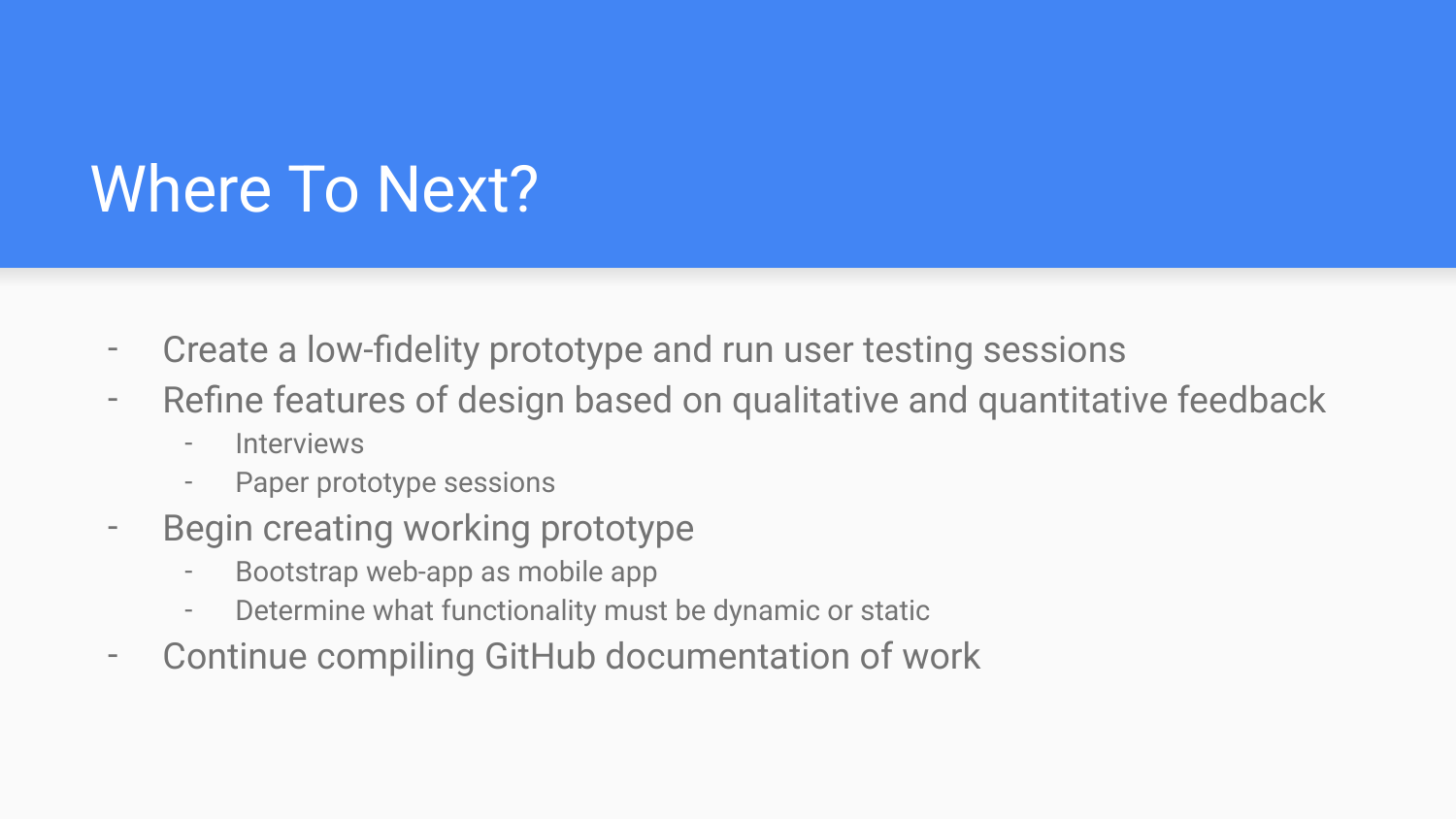

# Where To Next?
Create a low-fidelity prototype and run user testing sessions
Refine features of design based on qualitative and quantitative feedback
Interviews
Paper prototype sessions
Begin creating working prototype
Bootstrap web-app as mobile app
Determine what functionality must be dynamic or static
Continue compiling GitHub documentation of work